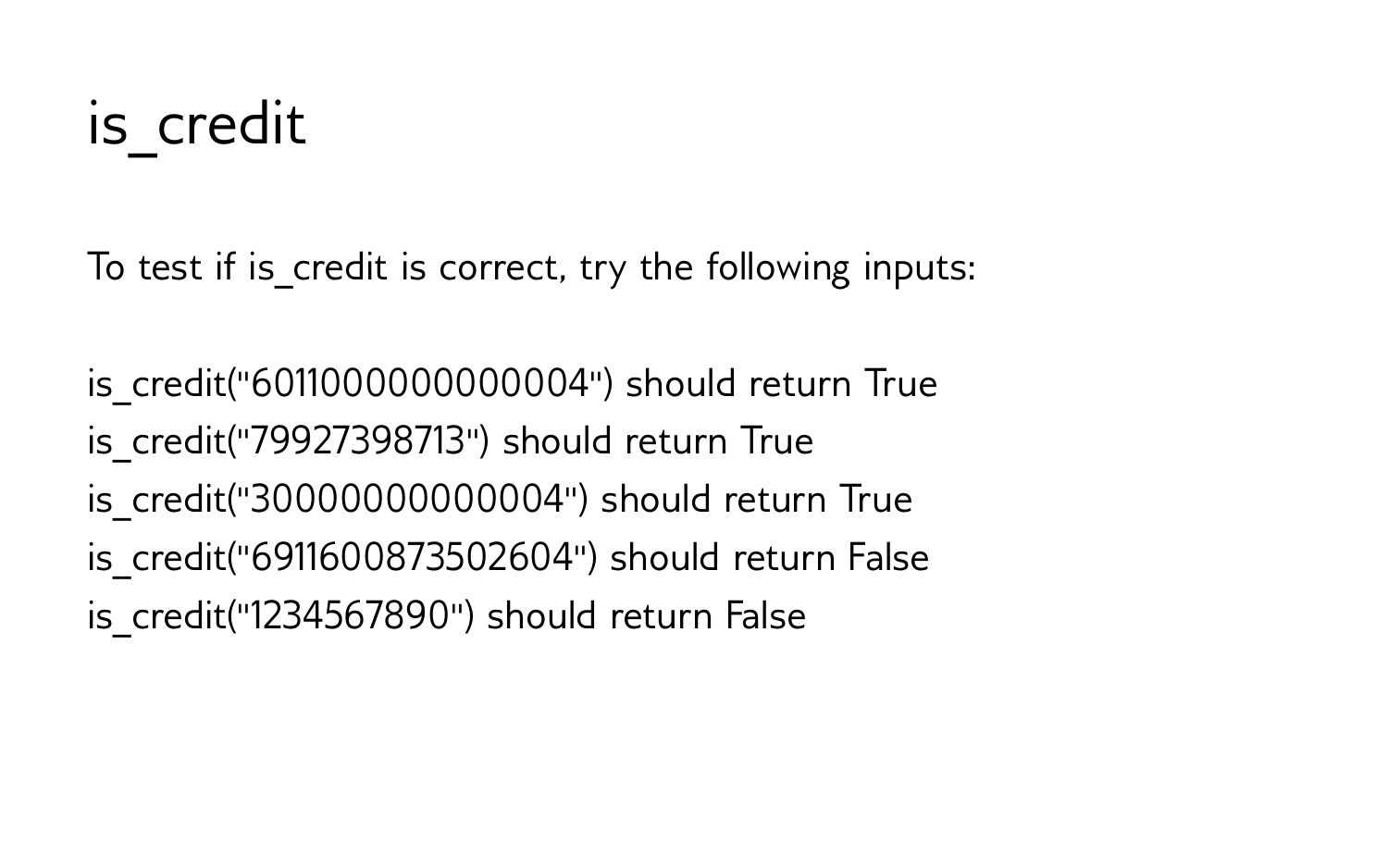

# is_credit

To test if is_credit is correct, try the following inputs:

is_credit("6011000000000004") should return True
is_credit("79927398713") should return True
is_credit("30000000000004") should return True
is_credit("6911600873502604") should return False
is_credit("1234567890") should return False